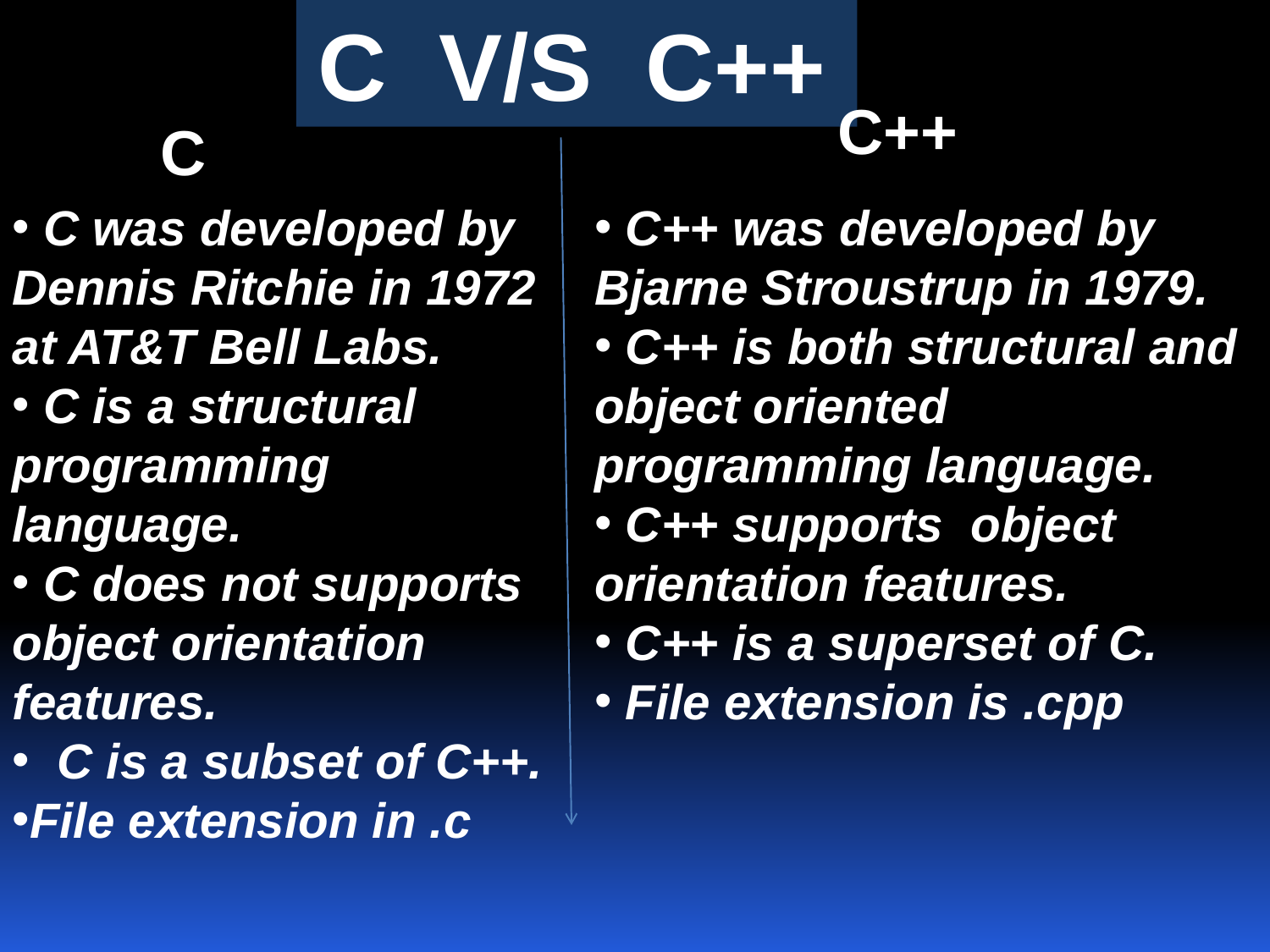

C  V/S  C++
C++
C
 C was developed by Dennis Ritchie in 1972 at AT&T Bell Labs.
 C is a structural programming language.
 C does not supports object orientation features.
  C is a subset of C++.
File extension in .c
 C++ was developed by Bjarne Stroustrup in 1979.
 C++ is both structural and object oriented programming language.
 C++ supports  object orientation features.
 C++ is a superset of C.
 File extension is .cpp